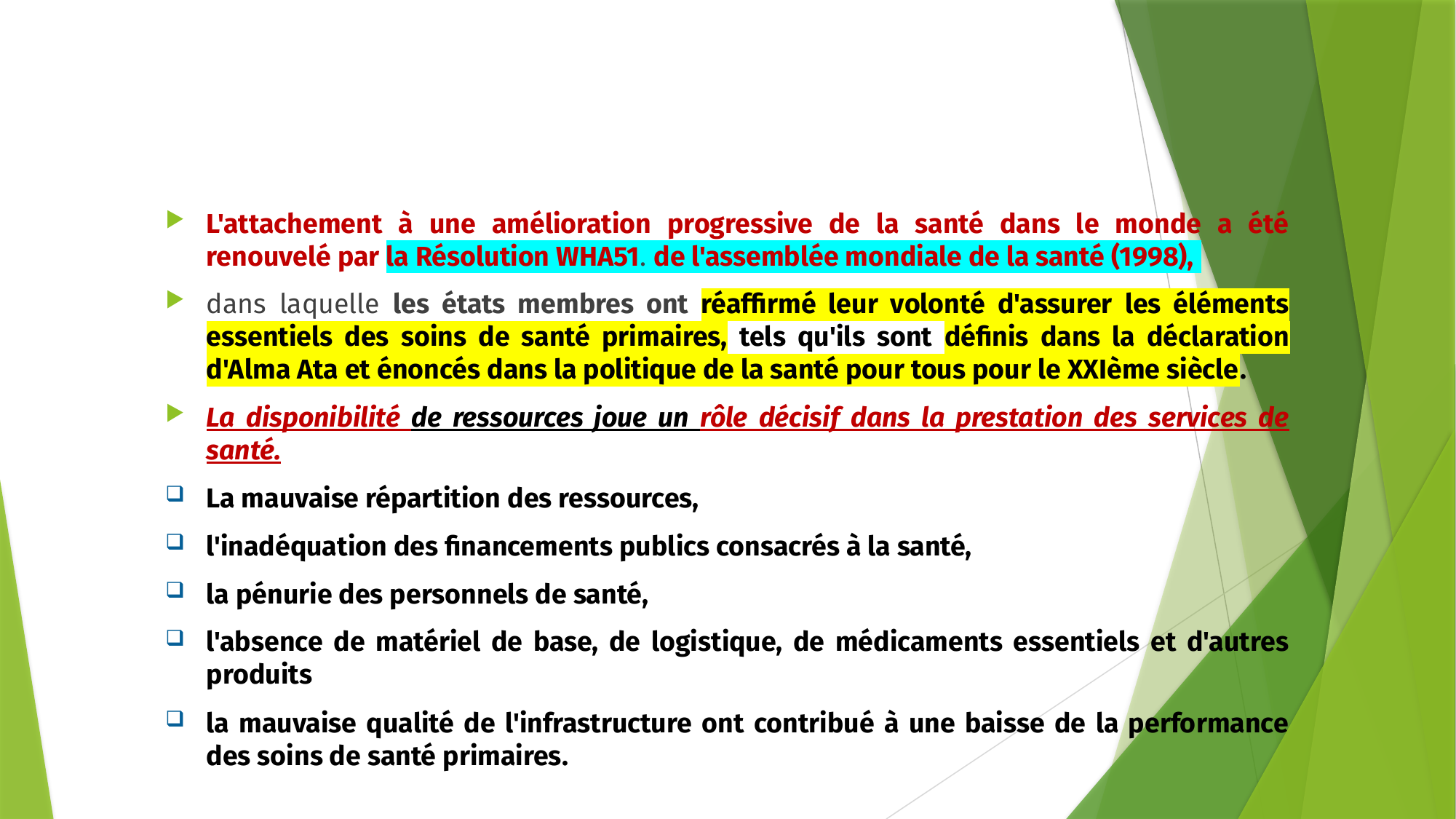

#
L'attachement à une amélioration progressive de la santé dans le monde a été renouvelé par la Résolution WHA51. de l'assemblée mondiale de la santé (1998),
dans laquelle les états membres ont réaffirmé leur volonté d'assurer les éléments essentiels des soins de santé primaires, tels qu'ils sont définis dans la déclaration d'Alma Ata et énoncés dans la politique de la santé pour tous pour le XXIème siècle.
La disponibilité de ressources joue un rôle décisif dans la prestation des services de santé.
La mauvaise répartition des ressources,
l'inadéquation des financements publics consacrés à la santé,
la pénurie des personnels de santé,
l'absence de matériel de base, de logistique, de médicaments essentiels et d'autres produits
la mauvaise qualité de l'infrastructure ont contribué à une baisse de la performance des soins de santé primaires.